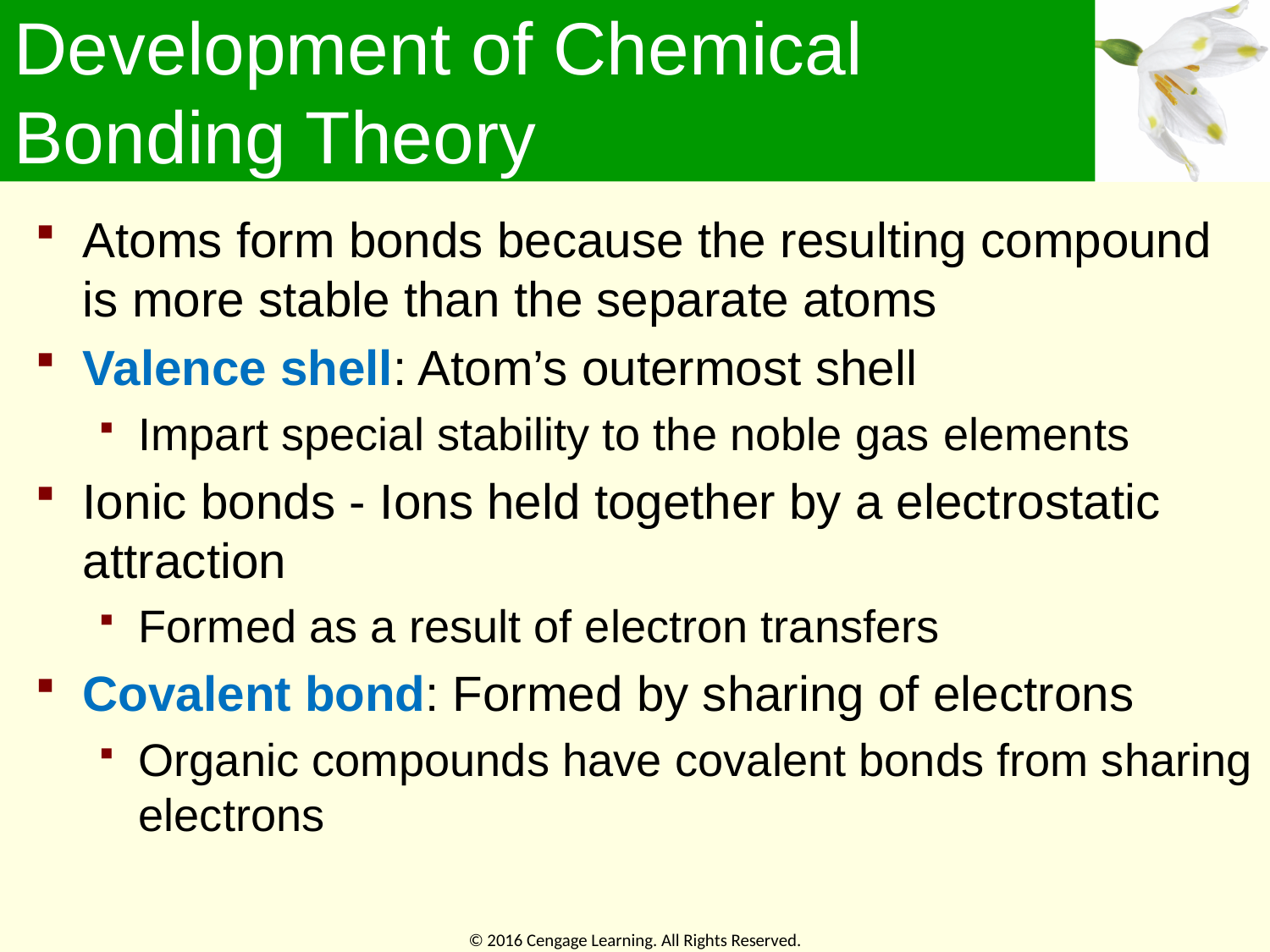

# Development of Chemical Bonding Theory
Atoms form bonds because the resulting compound is more stable than the separate atoms
Valence shell: Atom’s outermost shell
Impart special stability to the noble gas elements
Ionic bonds - Ions held together by a electrostatic attraction
Formed as a result of electron transfers
Covalent bond: Formed by sharing of electrons
Organic compounds have covalent bonds from sharing electrons